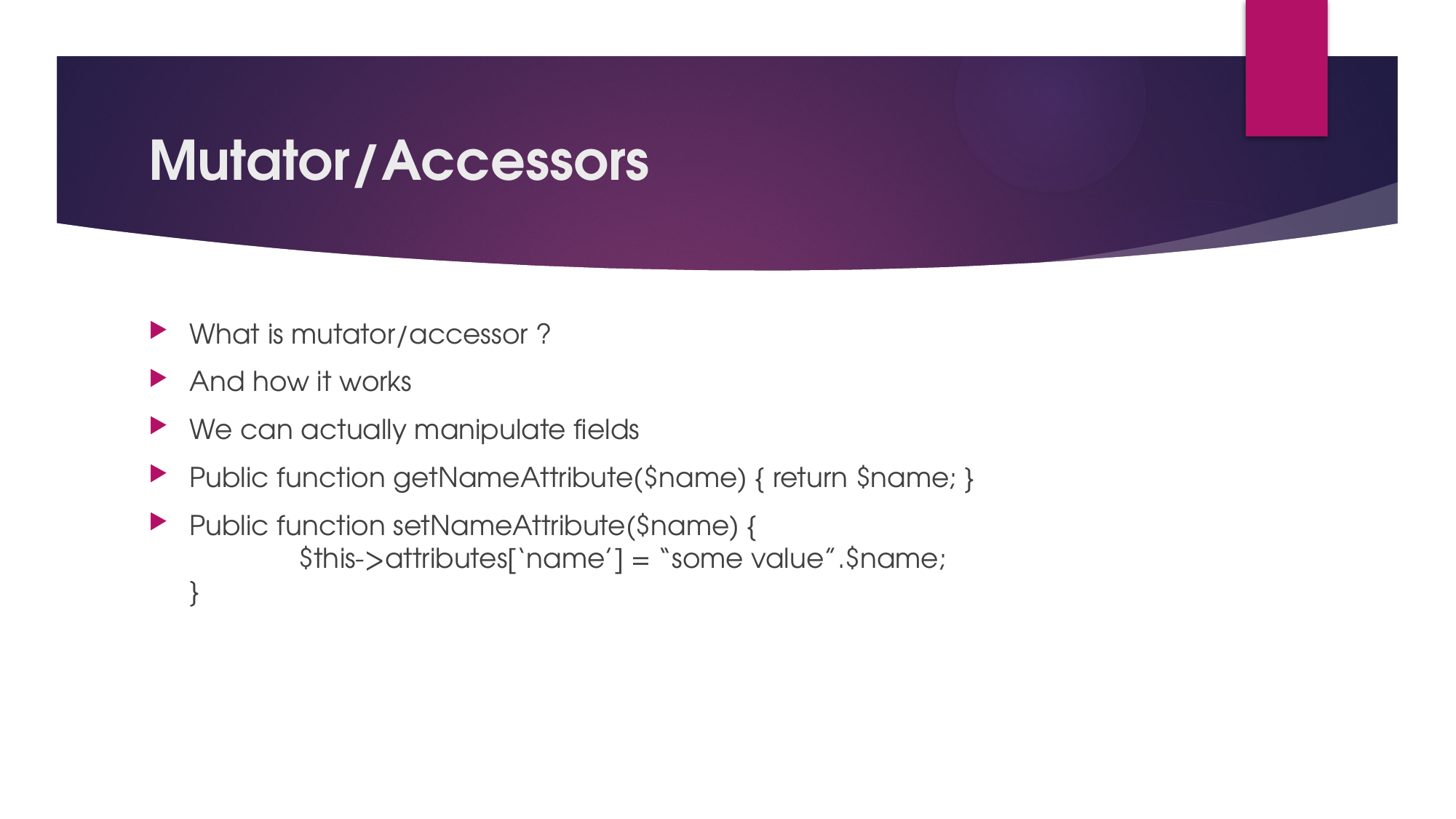

# Mutator/Accessors
What is mutator/accessor ?
And how it works
We can actually manipulate fields
Public function getNameAttribute($name) { return $name; }
Public function setNameAttribute($name) {
	$this->attributes[‘name’] = “some value”.$name;
}